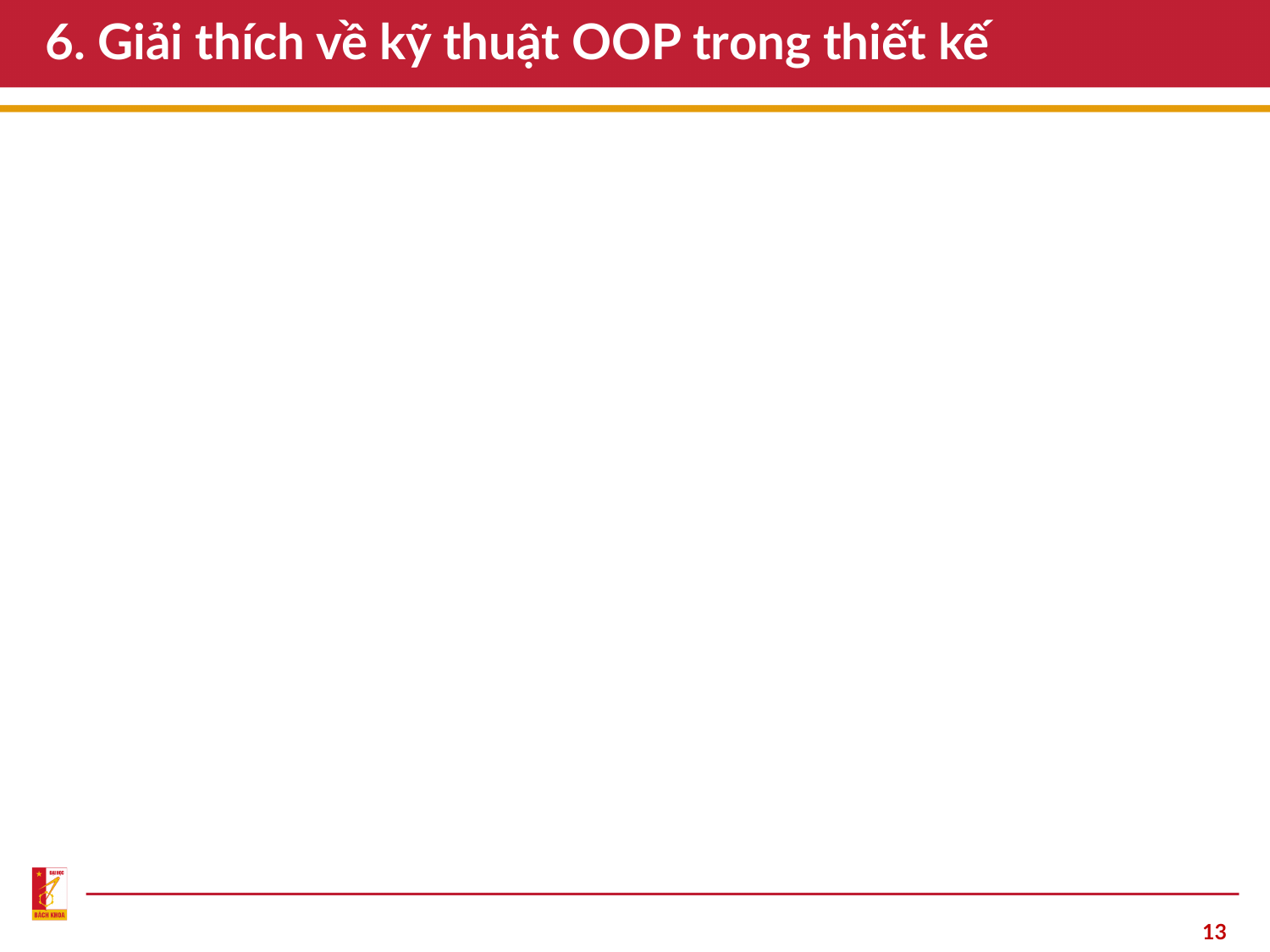

# 6. Giải thích về kỹ thuật OOP trong thiết kế

13